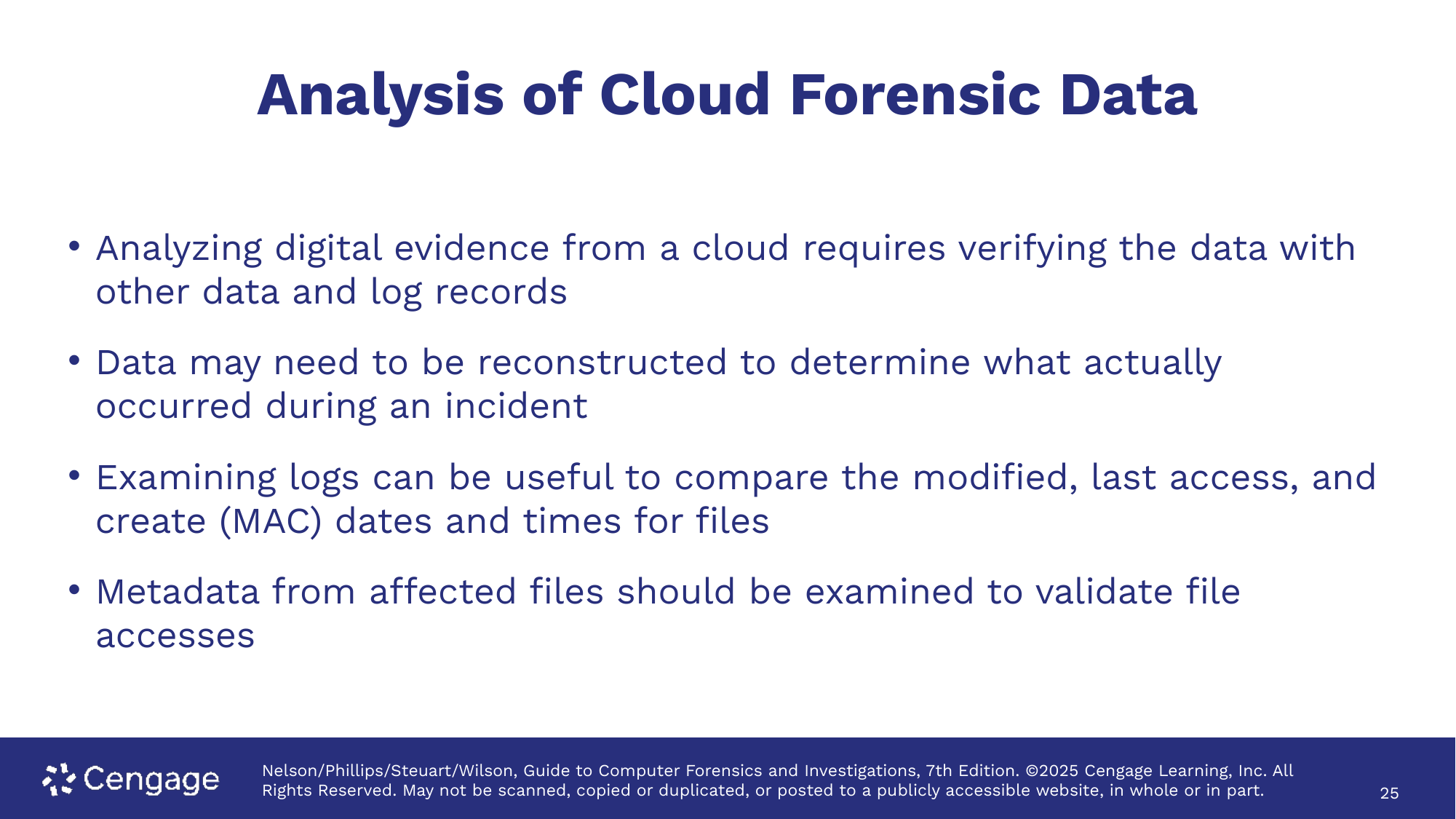

# Analysis of Cloud Forensic Data
Analyzing digital evidence from a cloud requires verifying the data with other data and log records
Data may need to be reconstructed to determine what actually occurred during an incident
Examining logs can be useful to compare the modified, last access, and create (MAC) dates and times for files
Metadata from affected files should be examined to validate file accesses